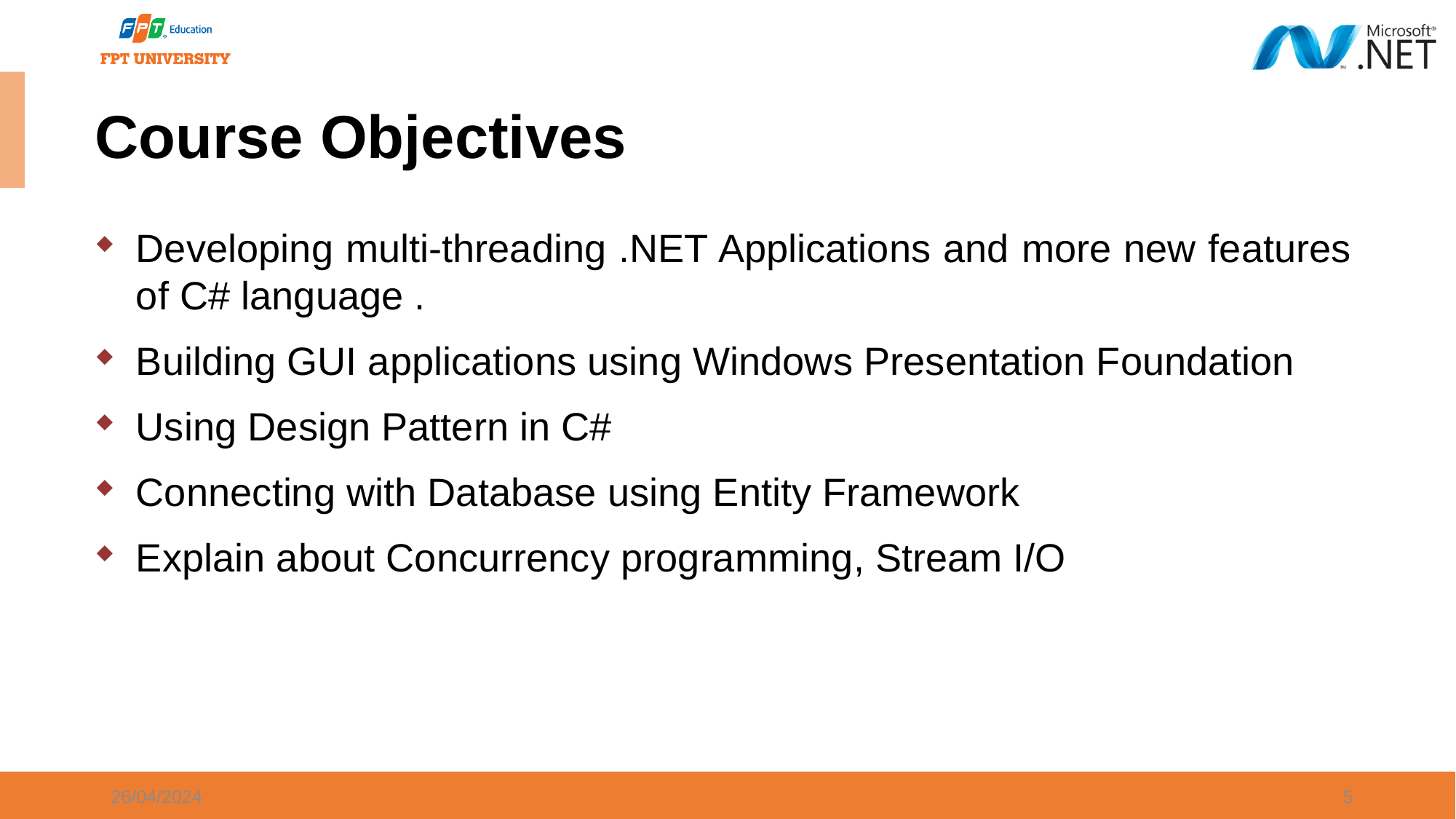

# Course Objectives
Developing multi-threading .NET Applications and more new features of C# language .
Building GUI applications using Windows Presentation Foundation
Using Design Pattern in C#
Connecting with Database using Entity Framework
Explain about Concurrency programming, Stream I/O
26/04/2024
5